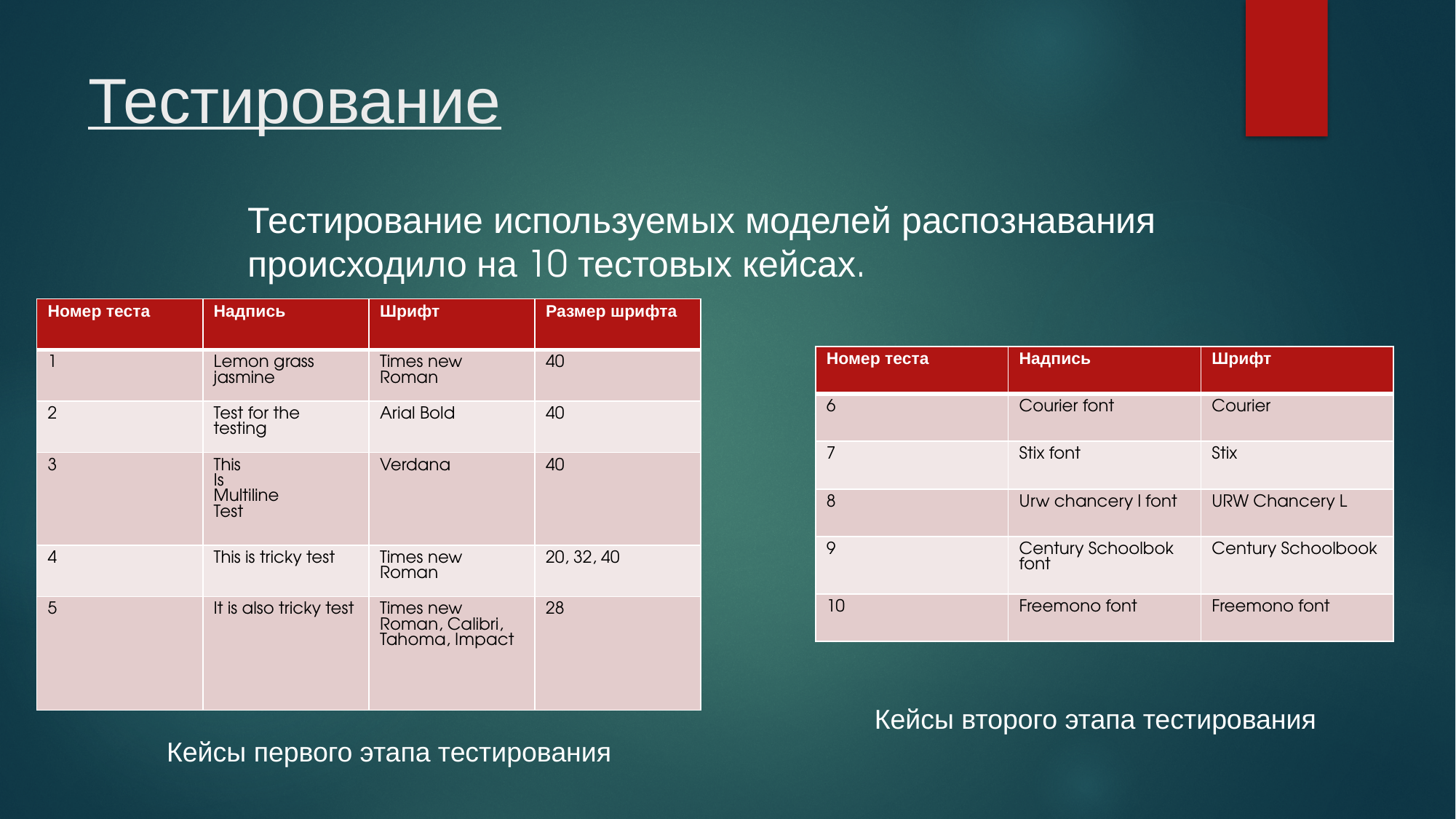

# Тестирование
Тестирование используемых моделей распознавания происходило на 10 тестовых кейсах.

| Номер теста | Надпись | Шрифт | Размер шрифта |
| --- | --- | --- | --- |
| 1 | Lemon grass jasmine | Times new Roman | 40 |
| 2 | Test for the testing | Arial Bold | 40 |
| 3 | This Is Multiline Test | Verdana | 40 |
| 4 | This is tricky test | Times new Roman | 20, 32, 40 |
| 5 | It is also tricky test | Times new Roman, Calibri, Tahoma, Impact | 28 |
| Номер теста | Надпись | Шрифт |
| --- | --- | --- |
| 6 | Courier font | Courier |
| 7 | Stix font | Stix |
| 8 | Urw chancery l font | URW Chancery L |
| 9 | Century Schoolbok font | Century Schoolbook |
| 10 | Freemono font | Freemono font |
Кейсы второго этапа тестирования
Кейсы первого этапа тестирования